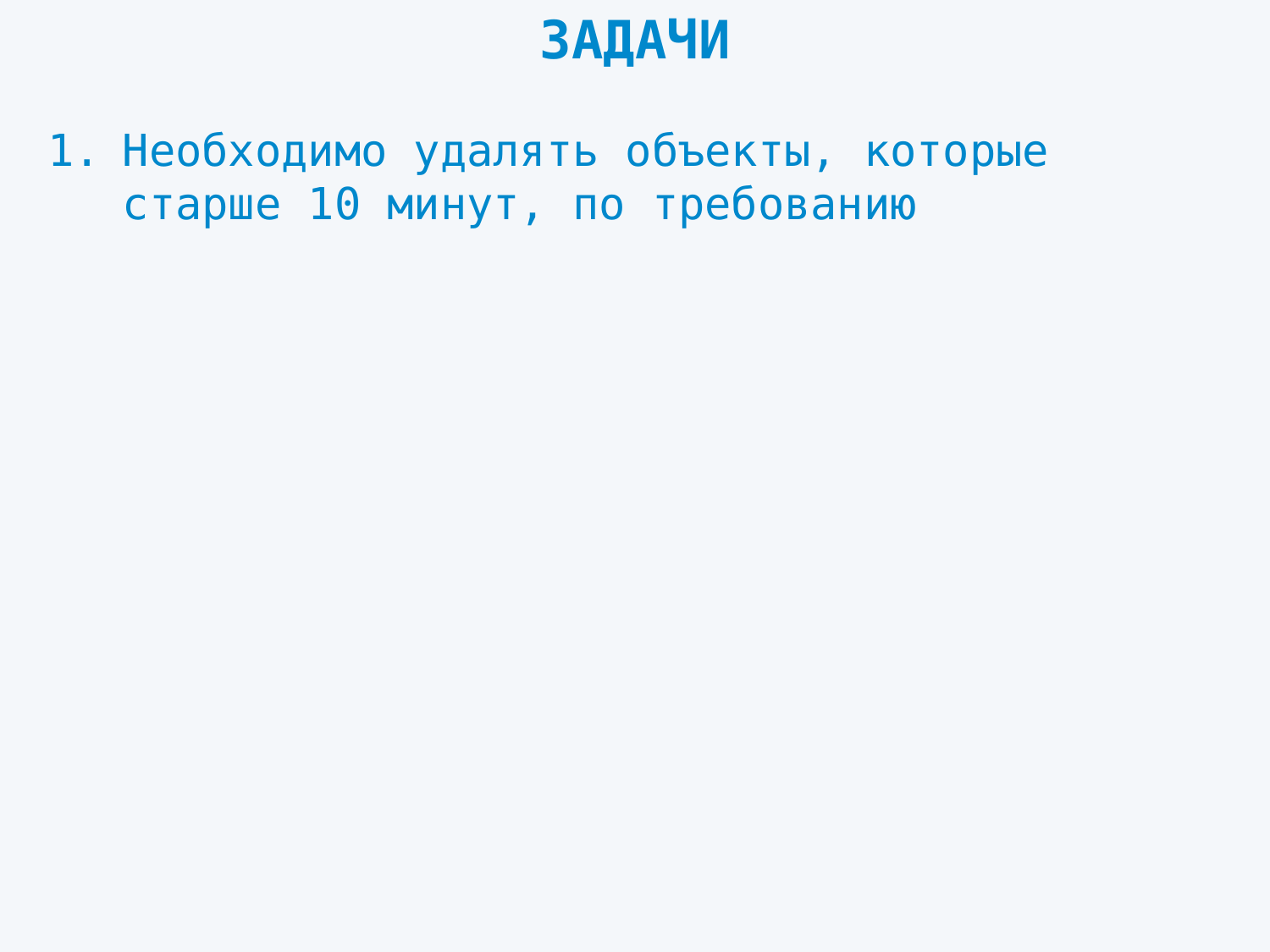

# ЗАДАЧИ
Необходимо удалять объекты, которые старше 10 минут, по требованию